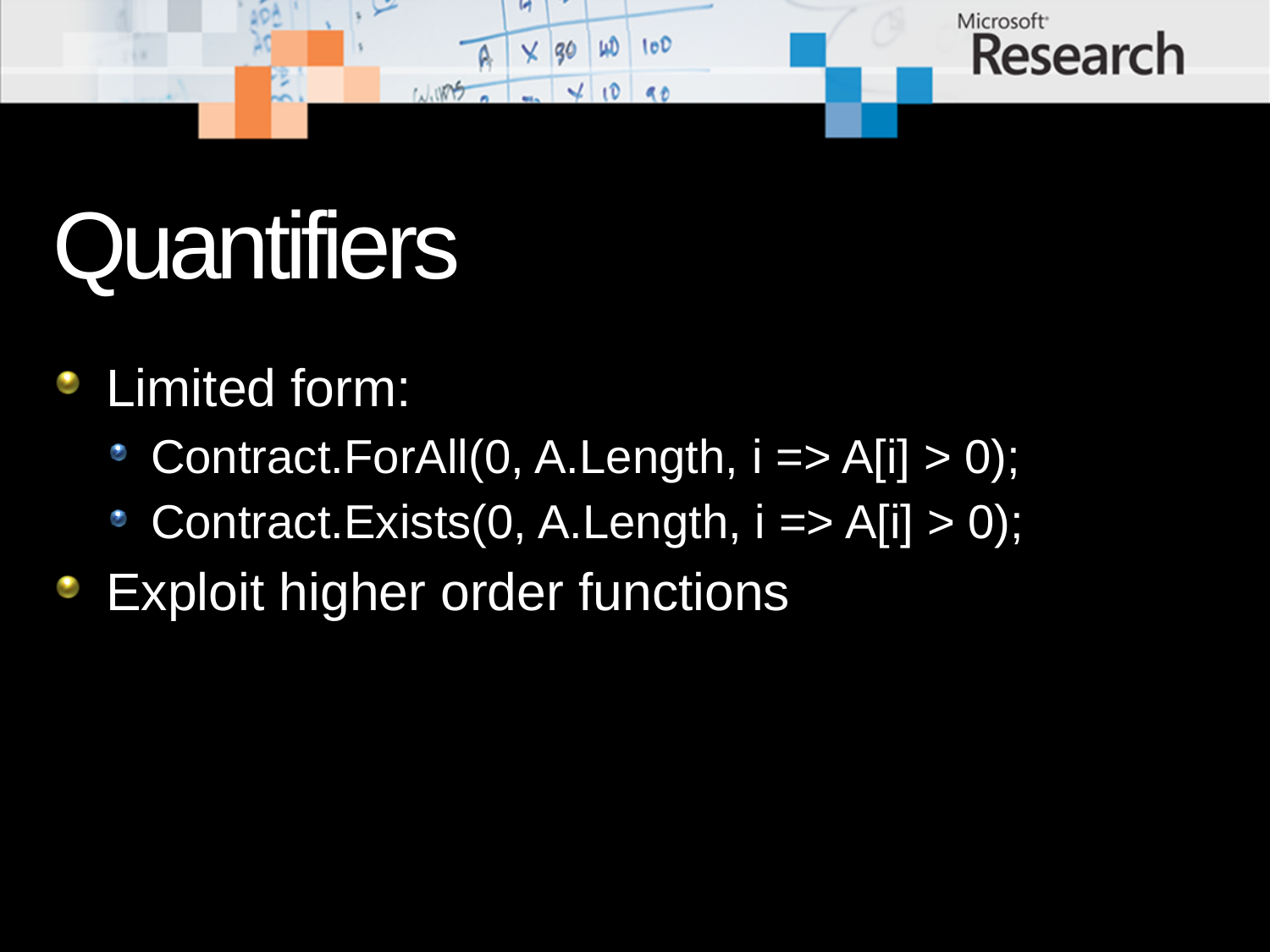

# Quantifiers
Limited form:
Contract.ForAll(0, A.Length, i => A[i] > 0);
Contract.Exists(0, A.Length, i => A[i] > 0);
Exploit higher order functions